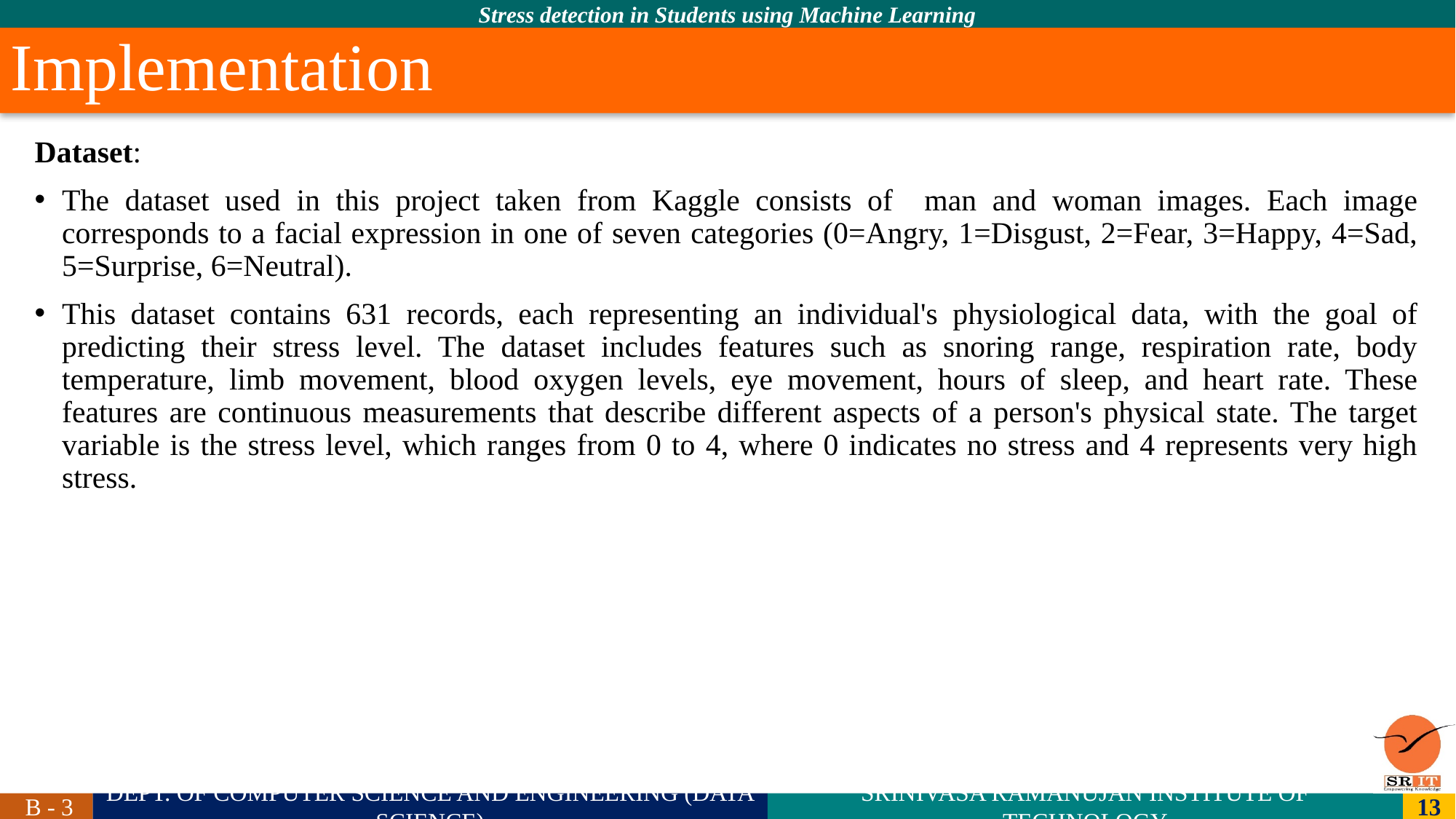

# Implementation
Dataset:
The dataset used in this project taken from Kaggle consists of  man and woman images. Each image corresponds to a facial expression in one of seven categories (0=Angry, 1=Disgust, 2=Fear, 3=Happy, 4=Sad, 5=Surprise, 6=Neutral).
This dataset contains 631 records, each representing an individual's physiological data, with the goal of predicting their stress level. The dataset includes features such as snoring range, respiration rate, body temperature, limb movement, blood oxygen levels, eye movement, hours of sleep, and heart rate. These features are continuous measurements that describe different aspects of a person's physical state. The target variable is the stress level, which ranges from 0 to 4, where 0 indicates no stress and 4 represents very high stress.